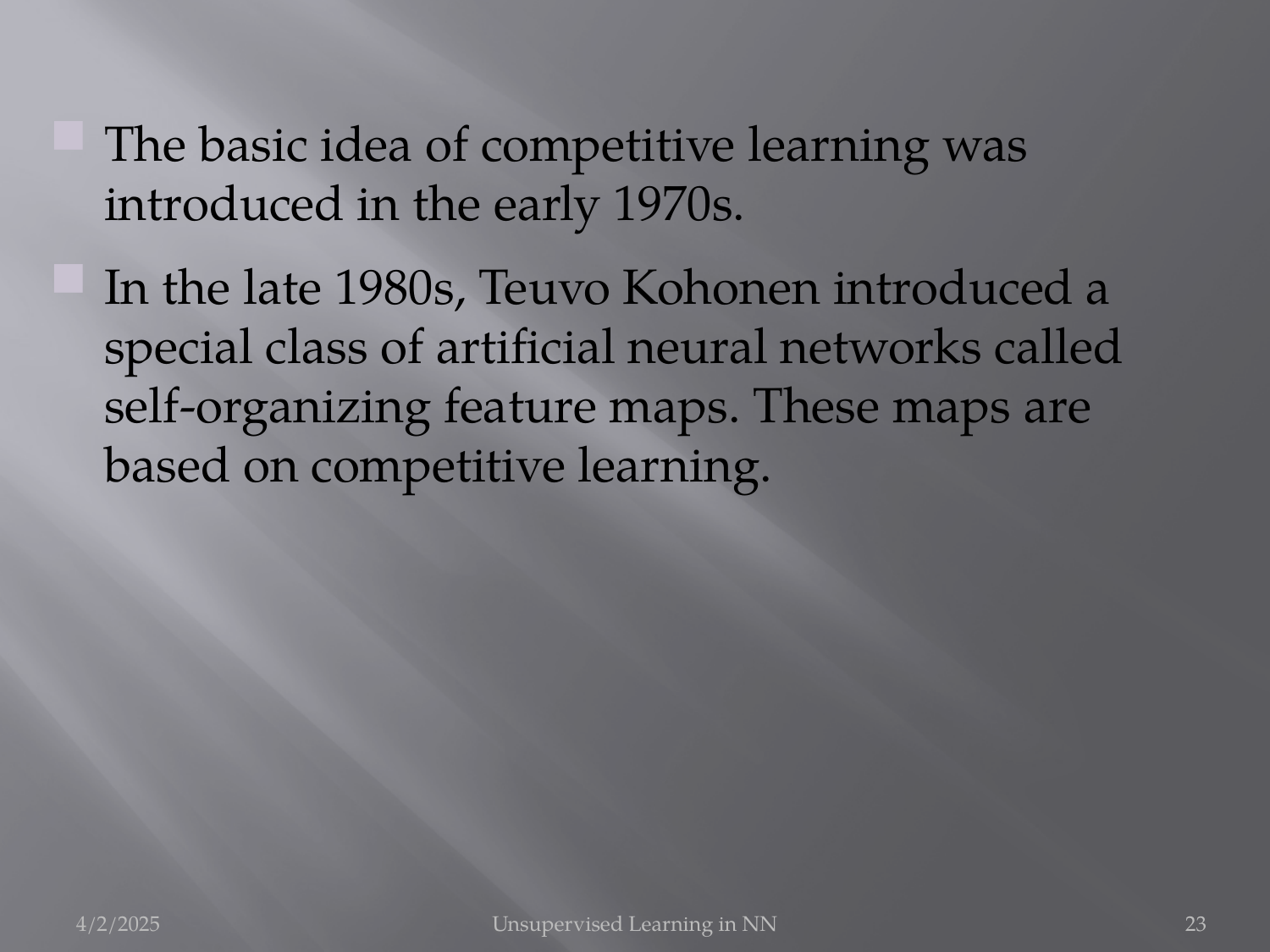

The basic idea of competitive learning was introduced in the early 1970s.
In the late 1980s, Teuvo Kohonen introduced a special class of artificial neural networks called   self-organizing feature maps. These maps are  based on competitive learning.
4/2/2025
Unsupervised Learning in NN
23